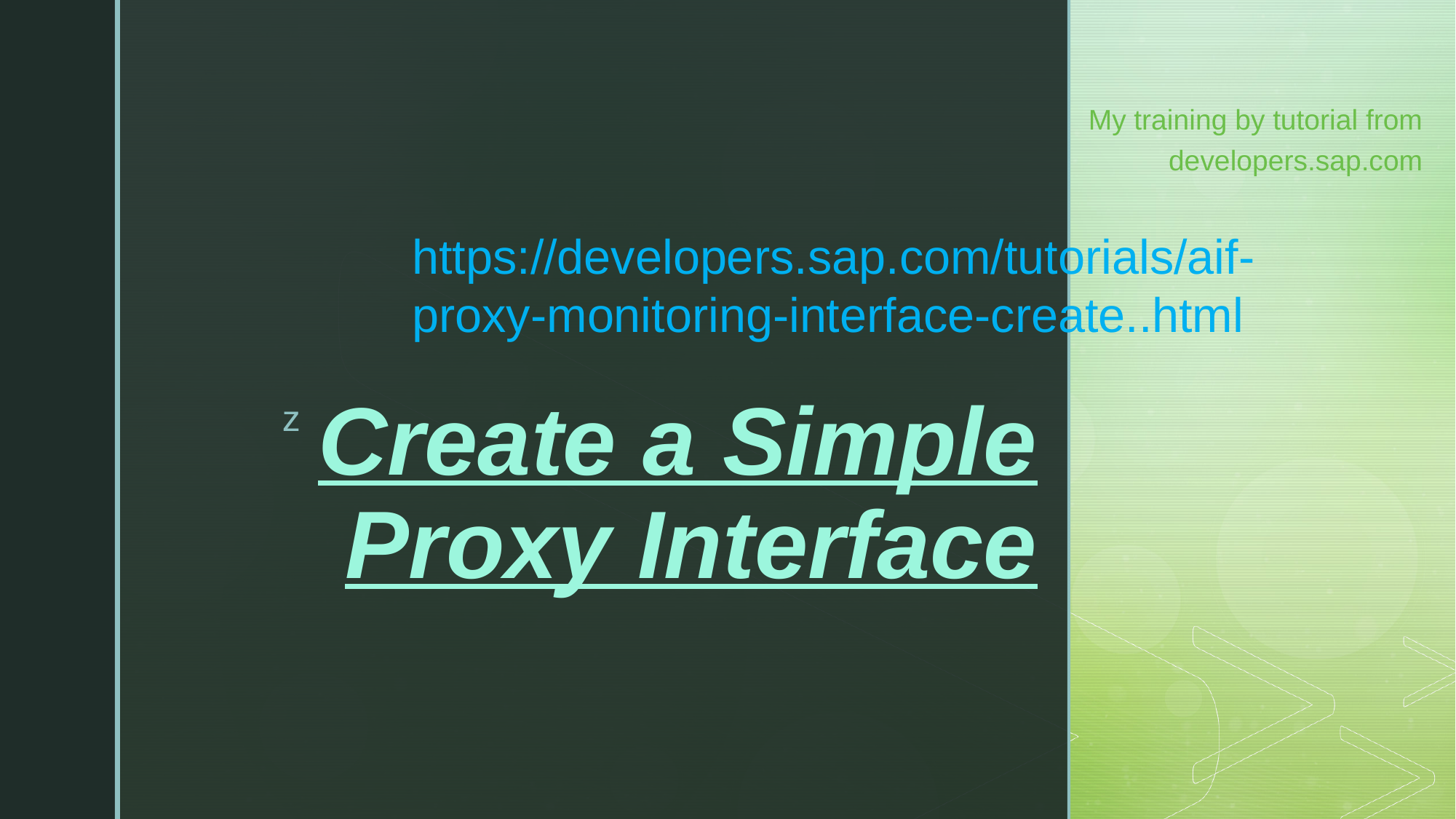

My training by tutorial from developers.sap.com

https://developers.sap.com/tutorials/aif-proxy-monitoring-interface-create..html
# Create a Simple Proxy Interface